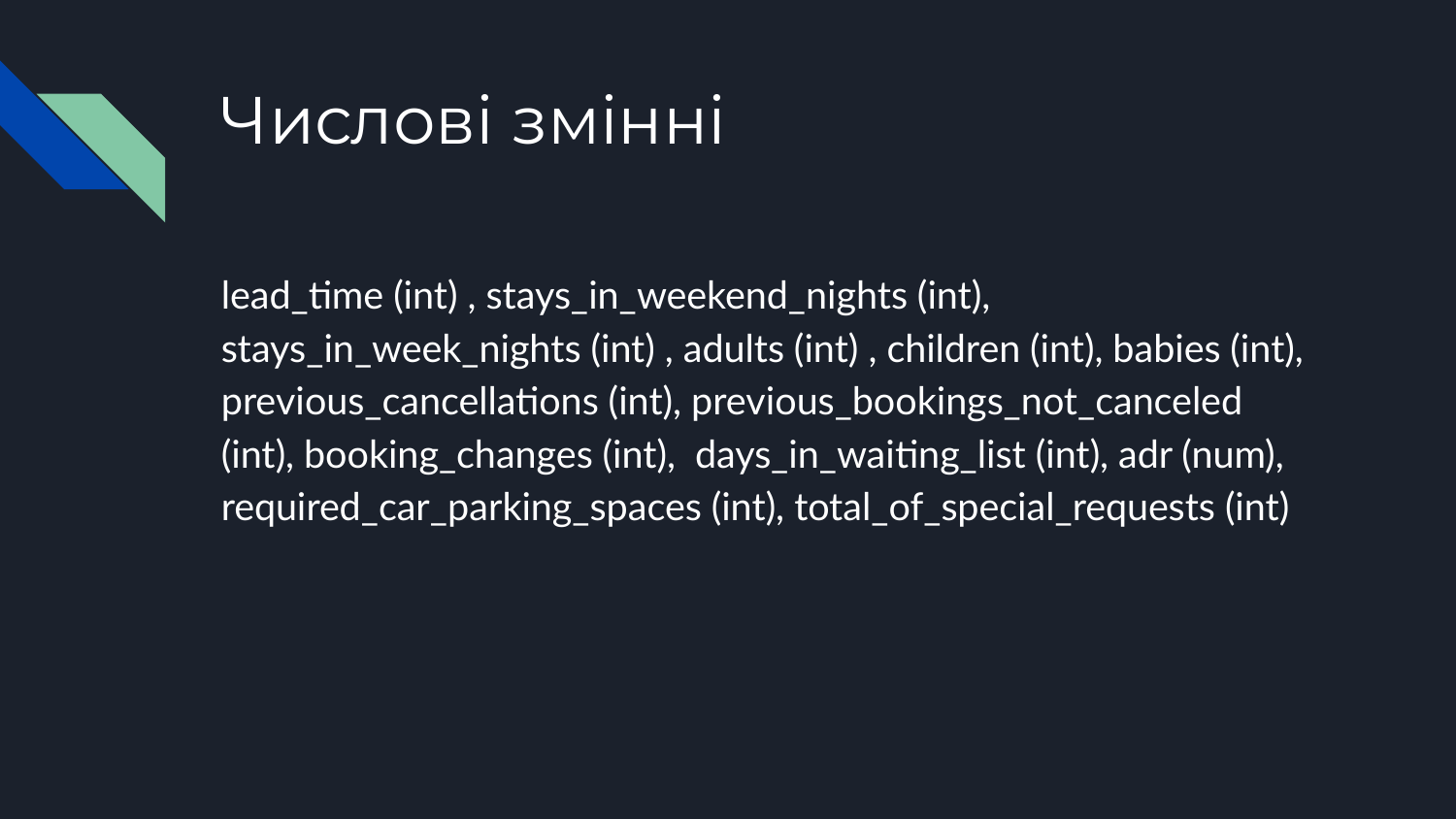

# Числові змінні
lead_time (int) , stays_in_weekend_nights (int), stays_in_week_nights (int) , adults (int) , children (int), babies (int), previous_cancellations (int), previous_bookings_not_canceled (int), booking_changes (int),  days_in_waiting_list (int), adr (num), required_car_parking_spaces (int), total_of_special_requests (int)